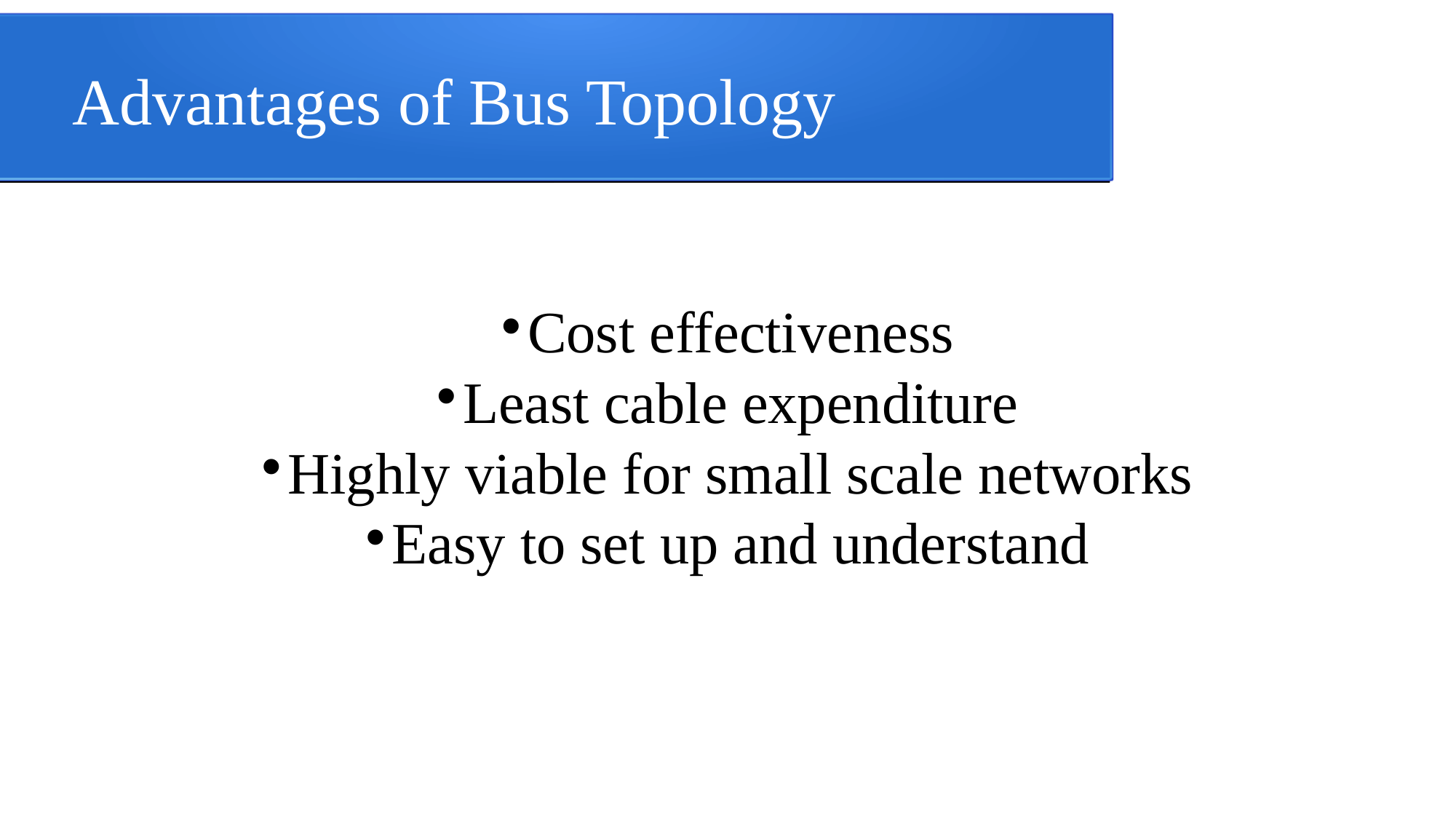

Advantages of Bus Topology
Cost effectiveness
Least cable expenditure
Highly viable for small scale networks
Easy to set up and understand